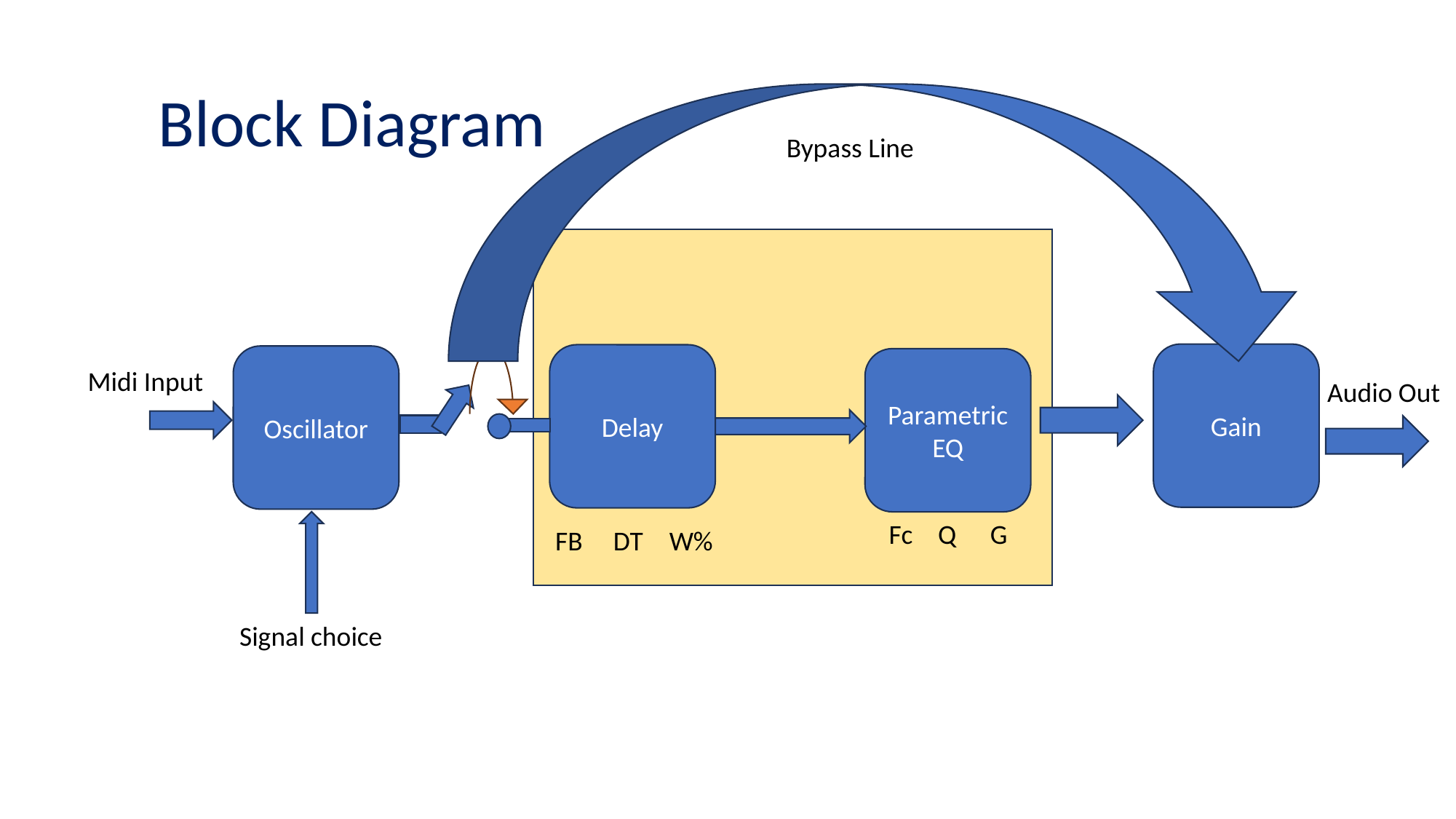

# Block Diagram

Bypass Line

Gain
Delay
Oscillator

Parametric EQ
Midi Input
Audio Out

Fc
Q
G
FB
DT
W%
Signal choice